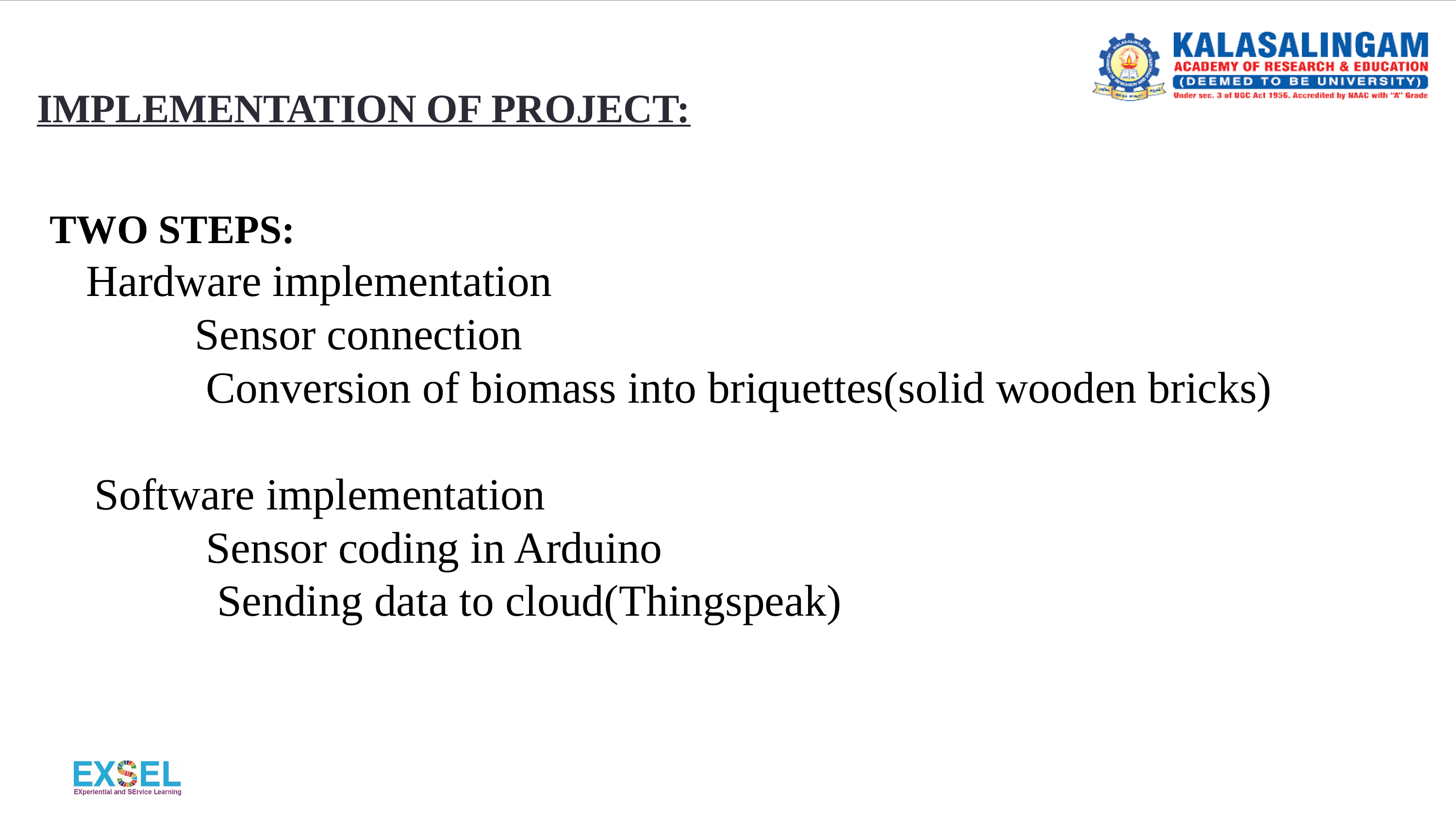

# IMPLEMENTATION OF PROJECT:
TWO STEPS:
    Hardware implementation
             Sensor connection
              Conversion of biomass into briquettes(solid wooden bricks)

    Software implementation
              Sensor coding in Arduino
               Sending data to cloud(Thingspeak)